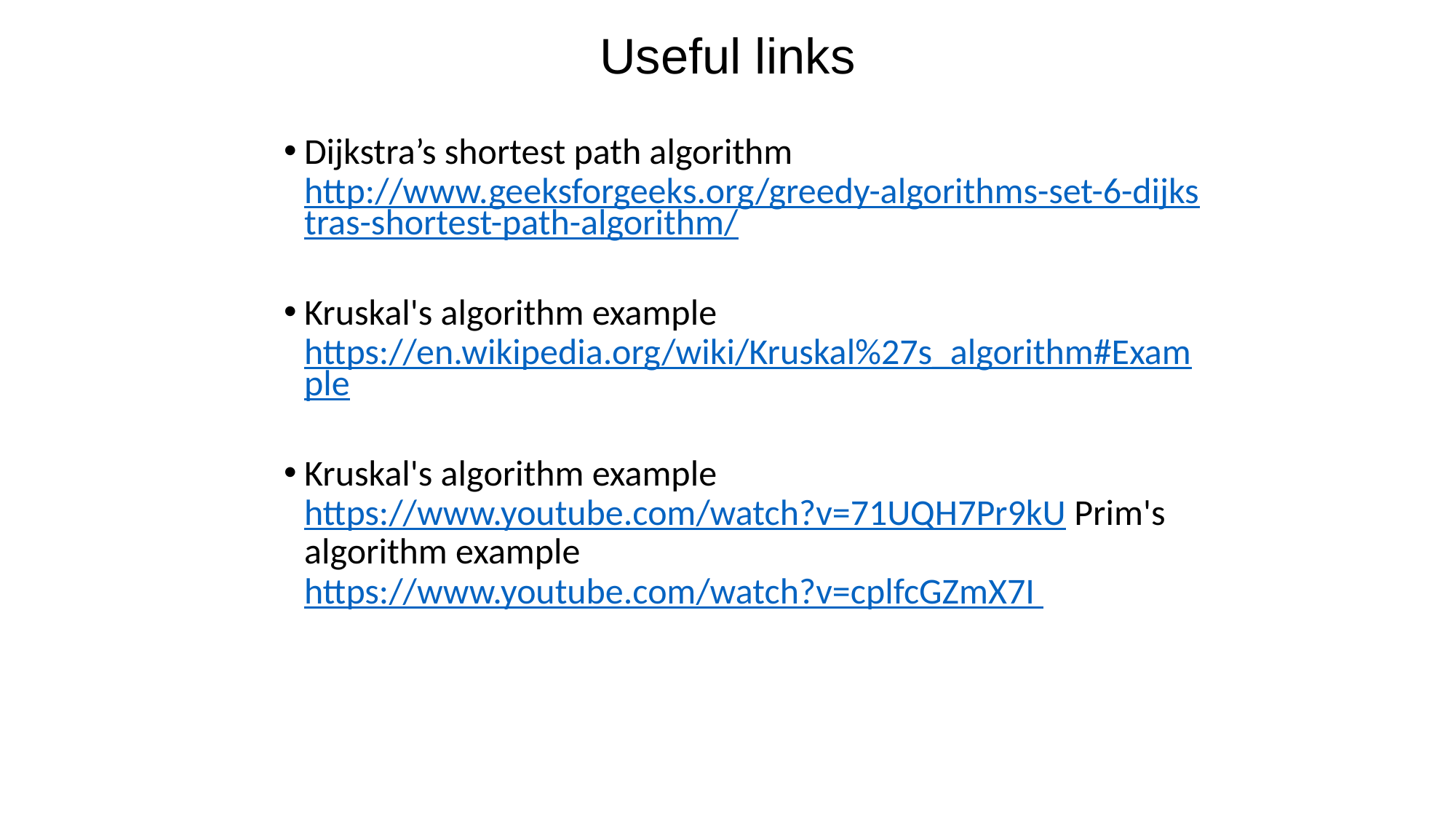

# Useful links
Dijkstra’s shortest path algorithm http://www.geeksforgeeks.org/greedy-algorithms-set-6-dijkstras-shortest-path-algorithm/
Kruskal's algorithm example https://en.wikipedia.org/wiki/Kruskal%27s_algorithm#Example
Kruskal's algorithm example https://www.youtube.com/watch?v=71UQH7Pr9kU
Prim's algorithm example https://www.youtube.com/watch?v=cplfcGZmX7I